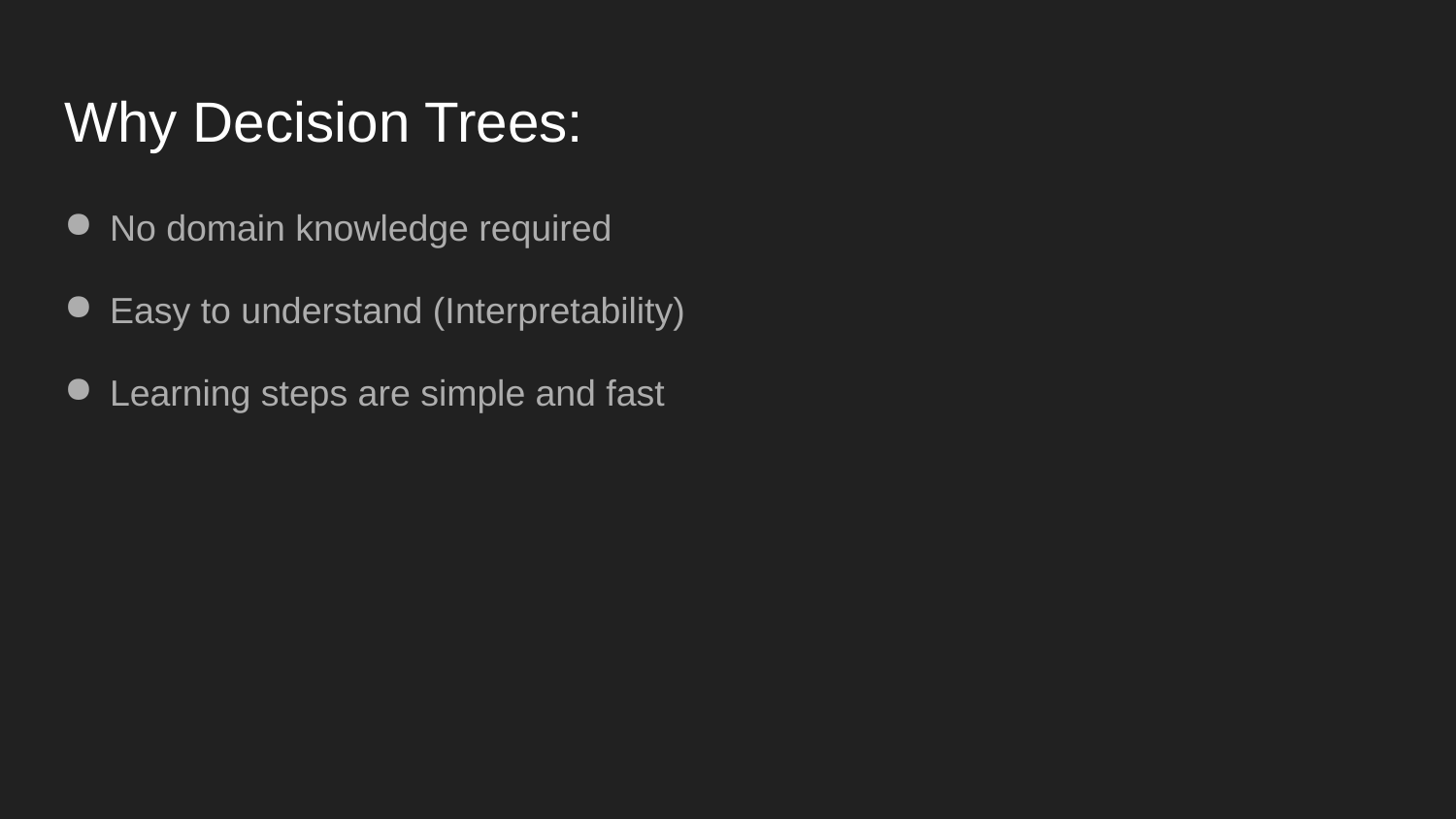

# Why Decision Trees:
No domain knowledge required
Easy to understand (Interpretability)
Learning steps are simple and fast